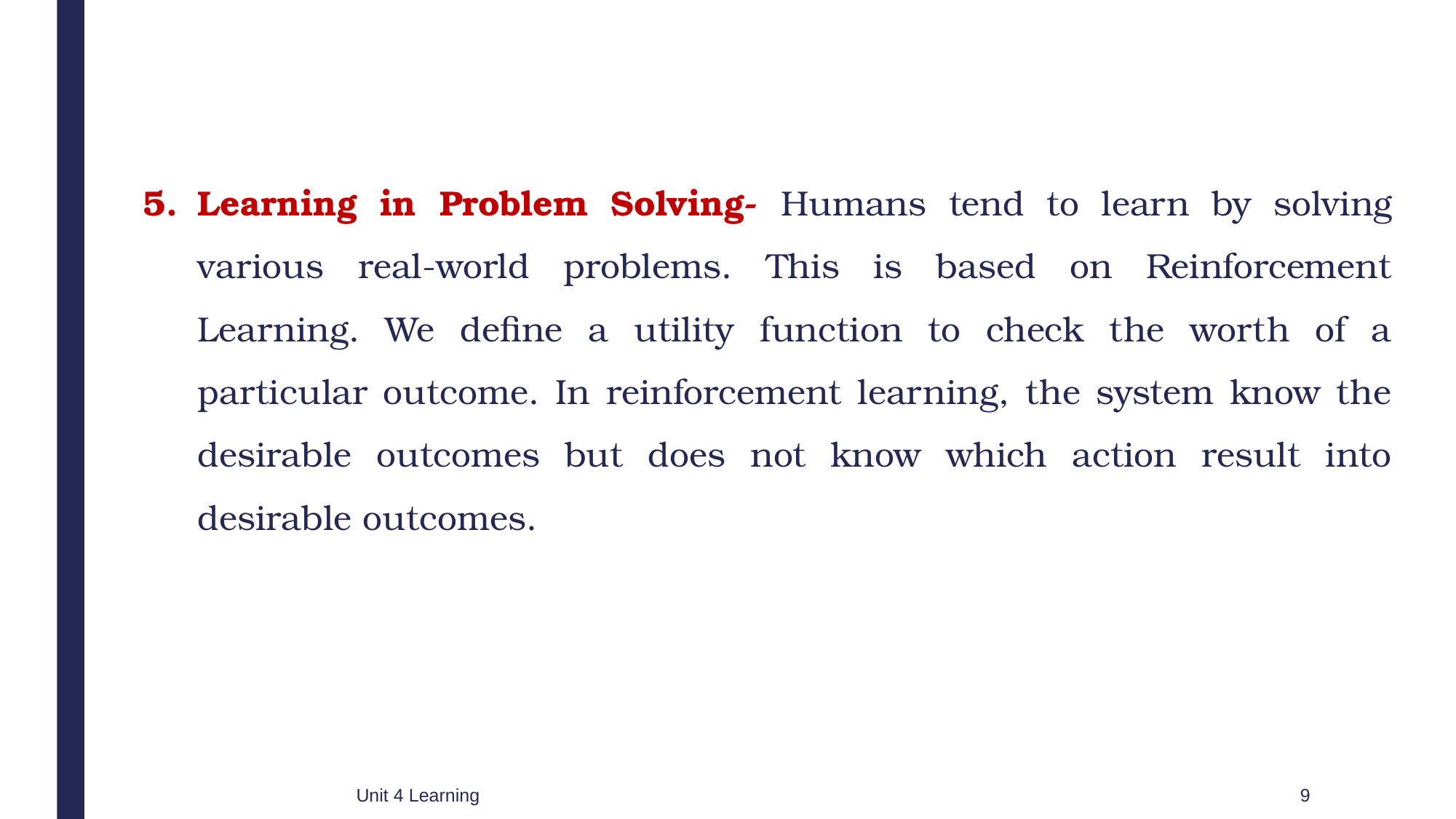

Learning in Problem Solving- Humans tend to learn by solving various real-world problems. This is based on Reinforcement Learning. We define a utility function to check the worth of a particular outcome. In reinforcement learning, the system know the desirable outcomes but does not know which action result into desirable outcomes.

Unit 4 Learning
9